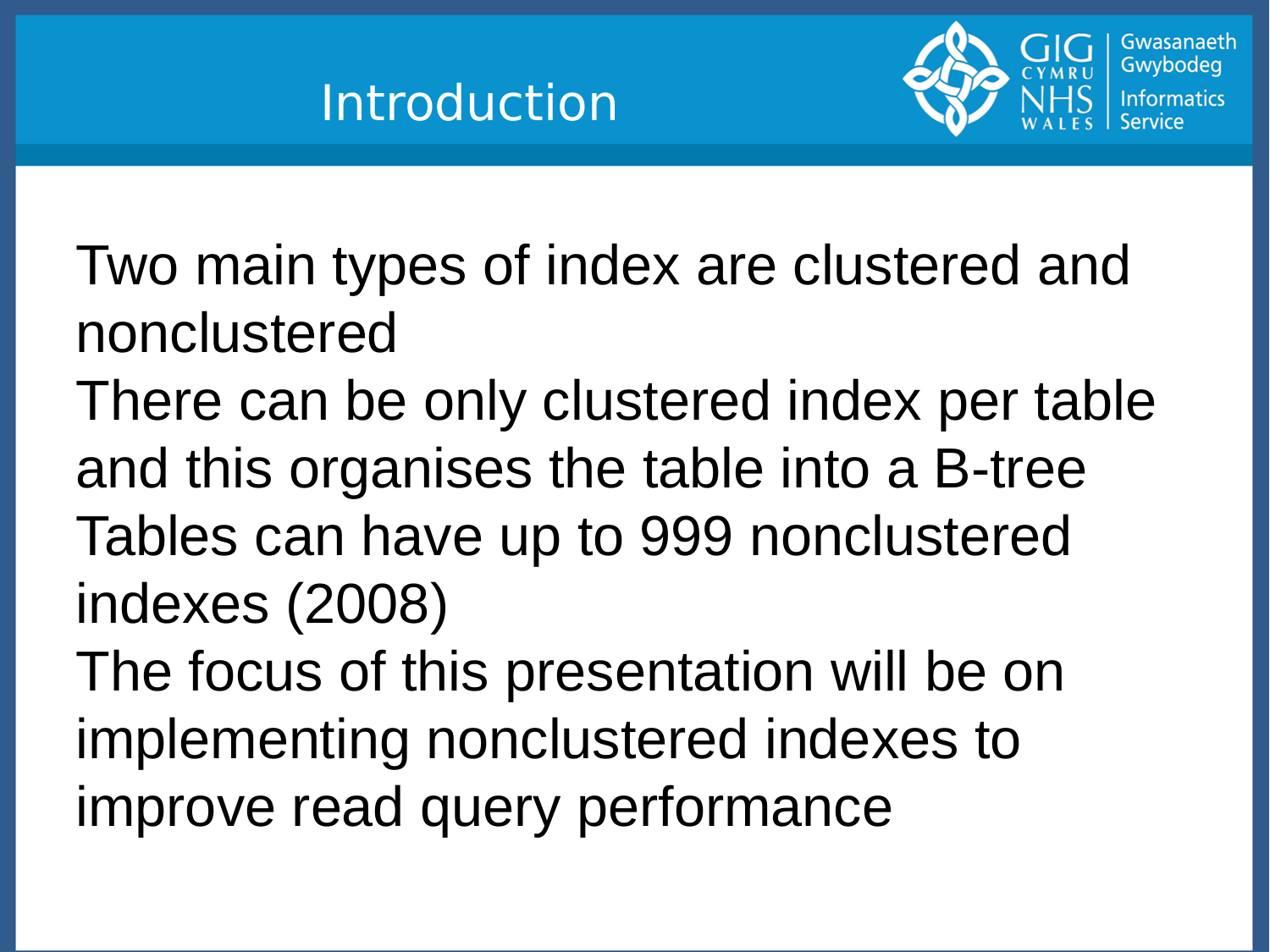

Introduction
Two main types of index are clustered and nonclustered
There can be only clustered index per table and this organises the table into a B-tree
Tables can have up to 999 nonclustered indexes (2008)
The focus of this presentation will be on implementing nonclustered indexes to improve read query performance